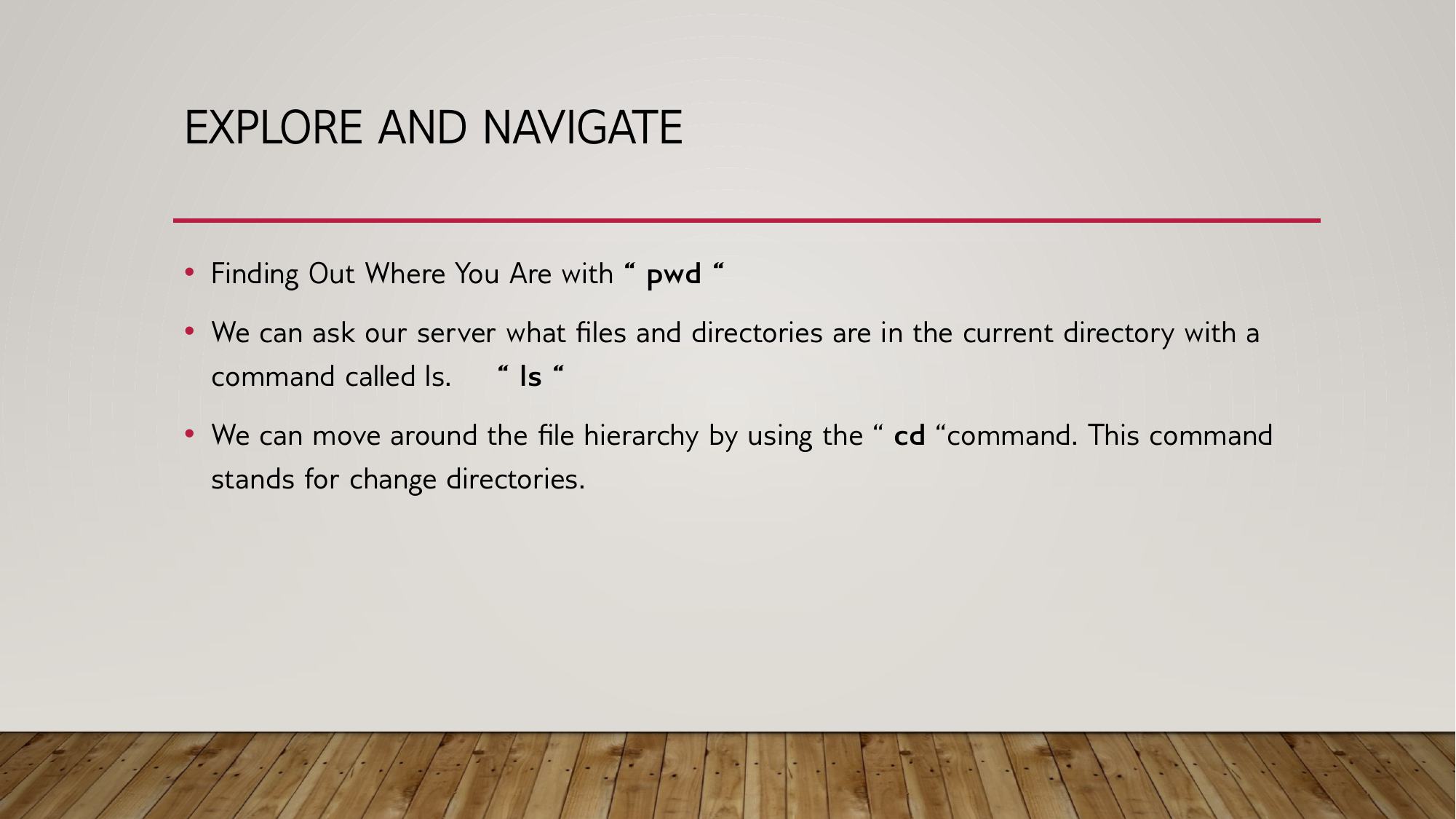

# explore AND NAVIGATE
Finding Out Where You Are with “ pwd “
We can ask our server what files and directories are in the current directory with a command called ls.     “ ls “
We can move around the file hierarchy by using the “ cd “command. This command stands for change directories.